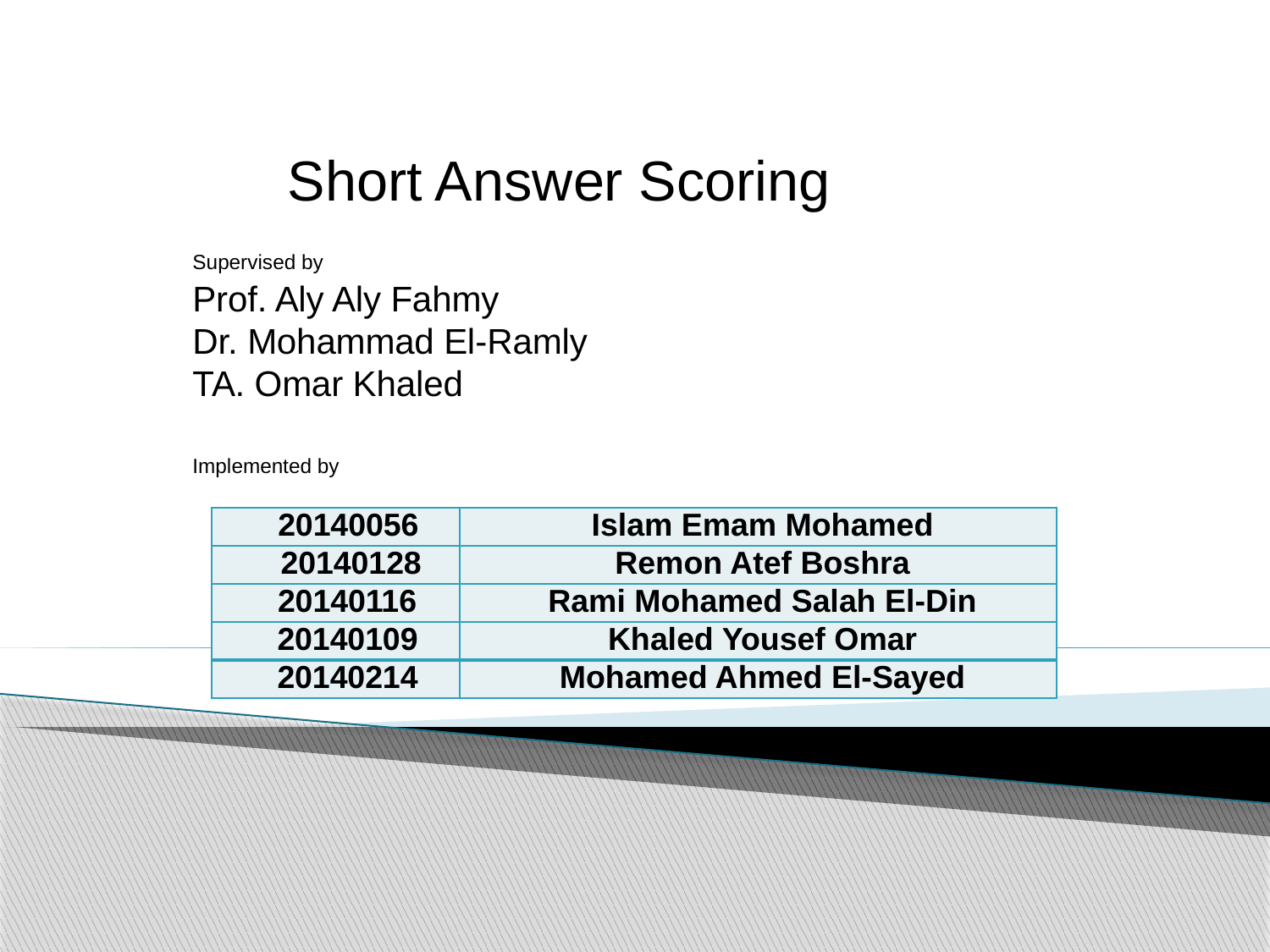

# Short Answer Scoring

Supervised by
Prof. Aly Aly Fahmy
Dr. Mohammad El-Ramly
TA. Omar Khaled

Implemented by
| 20140056 | Islam Emam Mohamed |
| --- | --- |
| 20140128 | Remon Atef Boshra |
| 20140116 | Rami Mohamed Salah El-Din |
| 20140109 | Khaled Yousef Omar |
| 20140214 | Mohamed Ahmed El-Sayed |